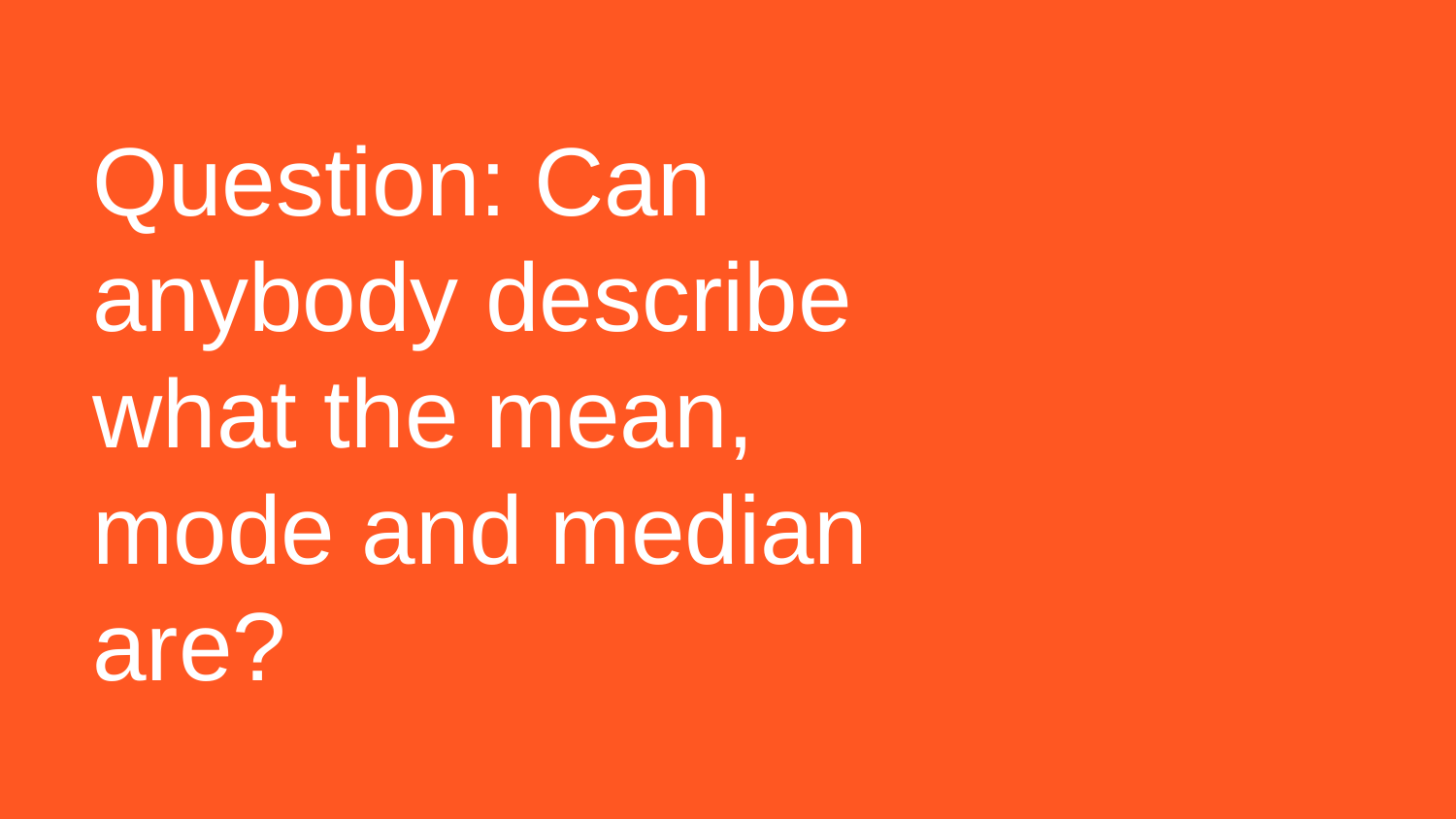

# Question: Can anybody describe what the mean, mode and median are?